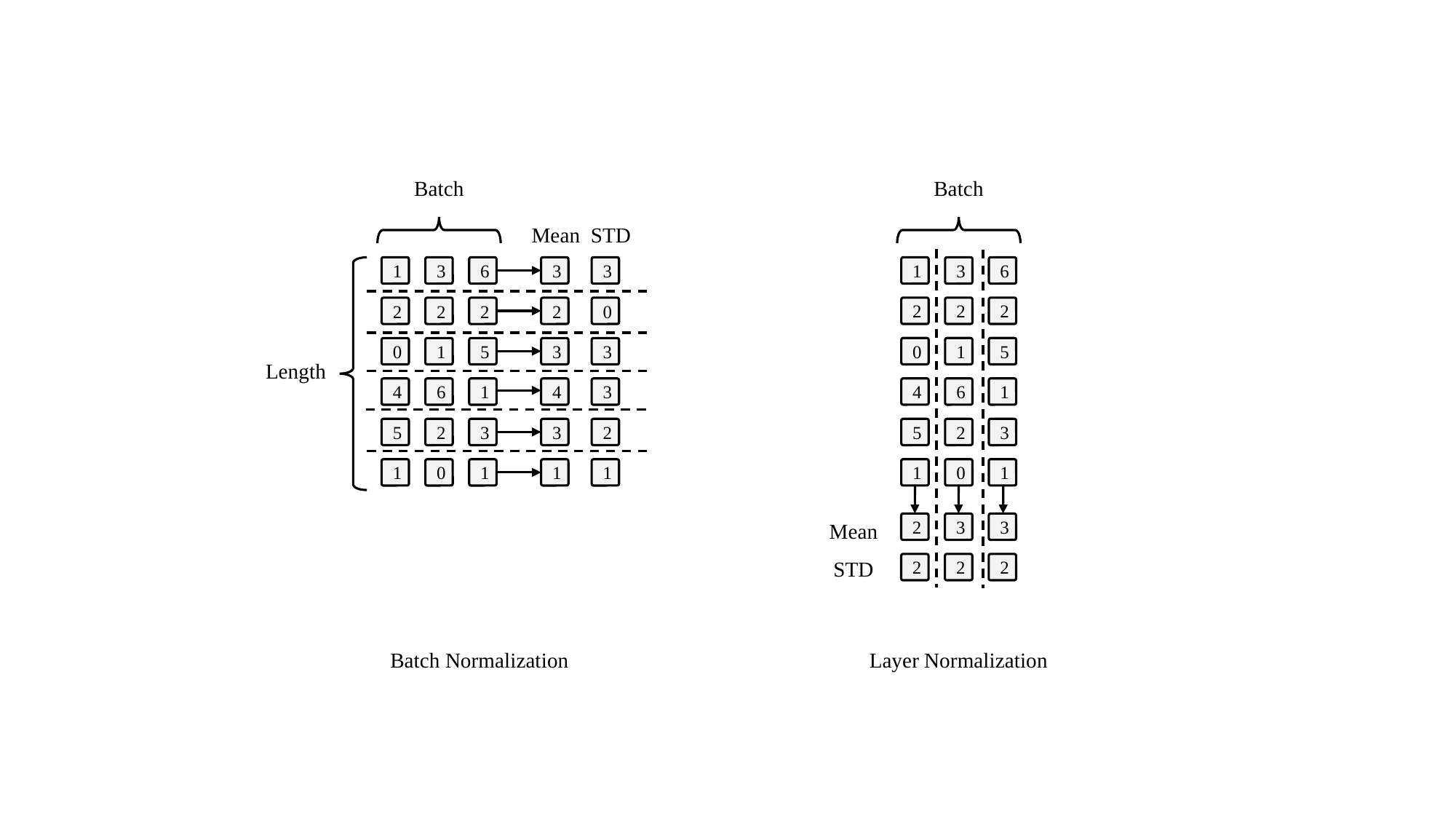

Batch
Batch
Mean  STD
1
3
6
1
3
6
3
3

2
2
2
2
2
2
2
0
0
1
5
0
1
5
3
3
Length
4
6
1
4
6
1
4
3
5
2
3
5
2
3
3
2
1
0
1
1
0
1
1
1
Mean
STD
2
3
3
2
2
2
Layer Normalization
Batch Normalization